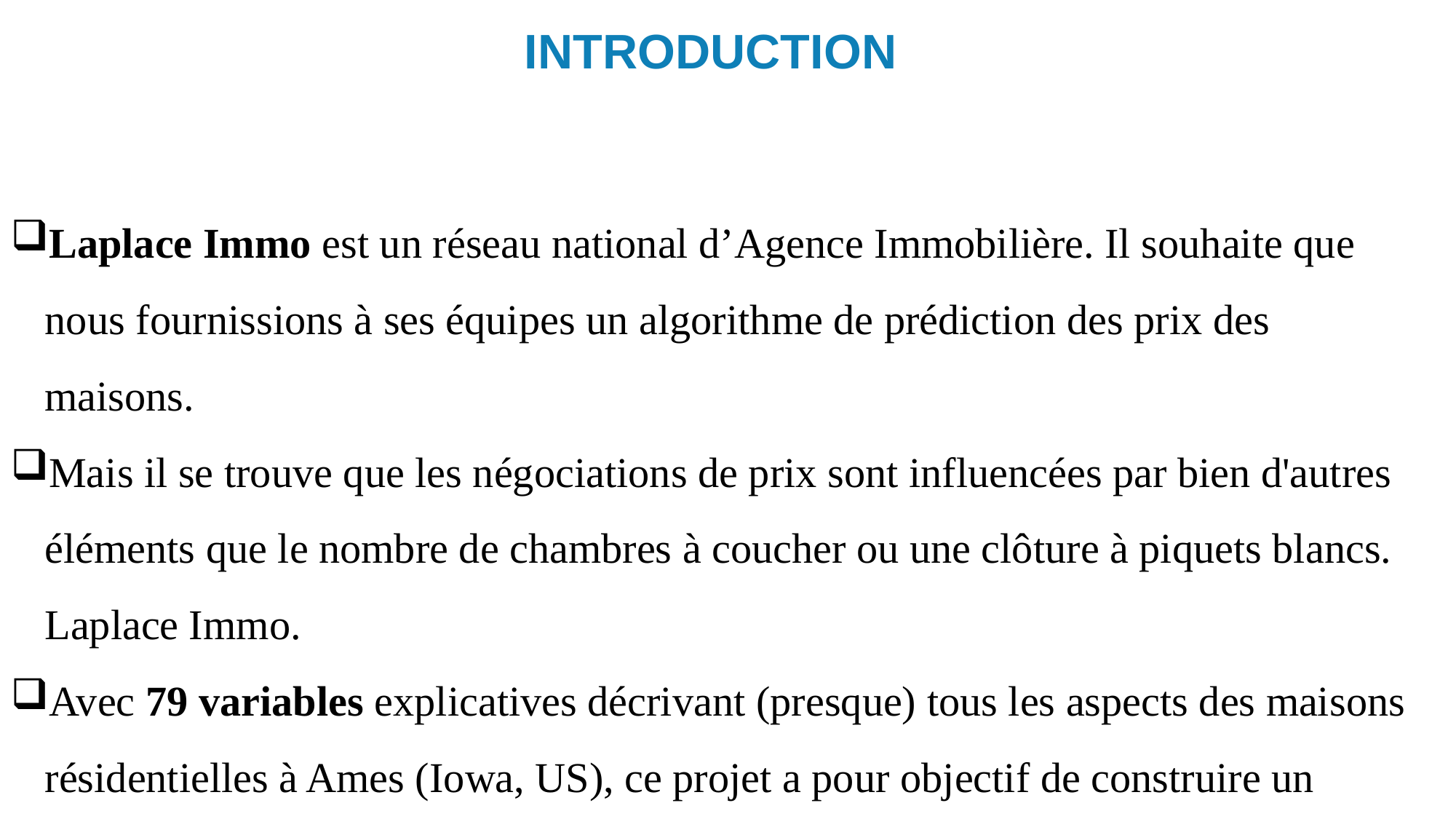

INTRODUCTION
Laplace Immo est un réseau national d’Agence Immobilière. Il souhaite que nous fournissions à ses équipes un algorithme de prédiction des prix des maisons.
Mais il se trouve que les négociations de prix sont influencées par bien d'autres éléments que le nombre de chambres à coucher ou une clôture à piquets blancs. Laplace Immo.
Avec 79 variables explicatives décrivant (presque) tous les aspects des maisons résidentielles à Ames (Iowa, US), ce projet a pour objectif de construire un modèle de prédiction du prix final de chaque maison.